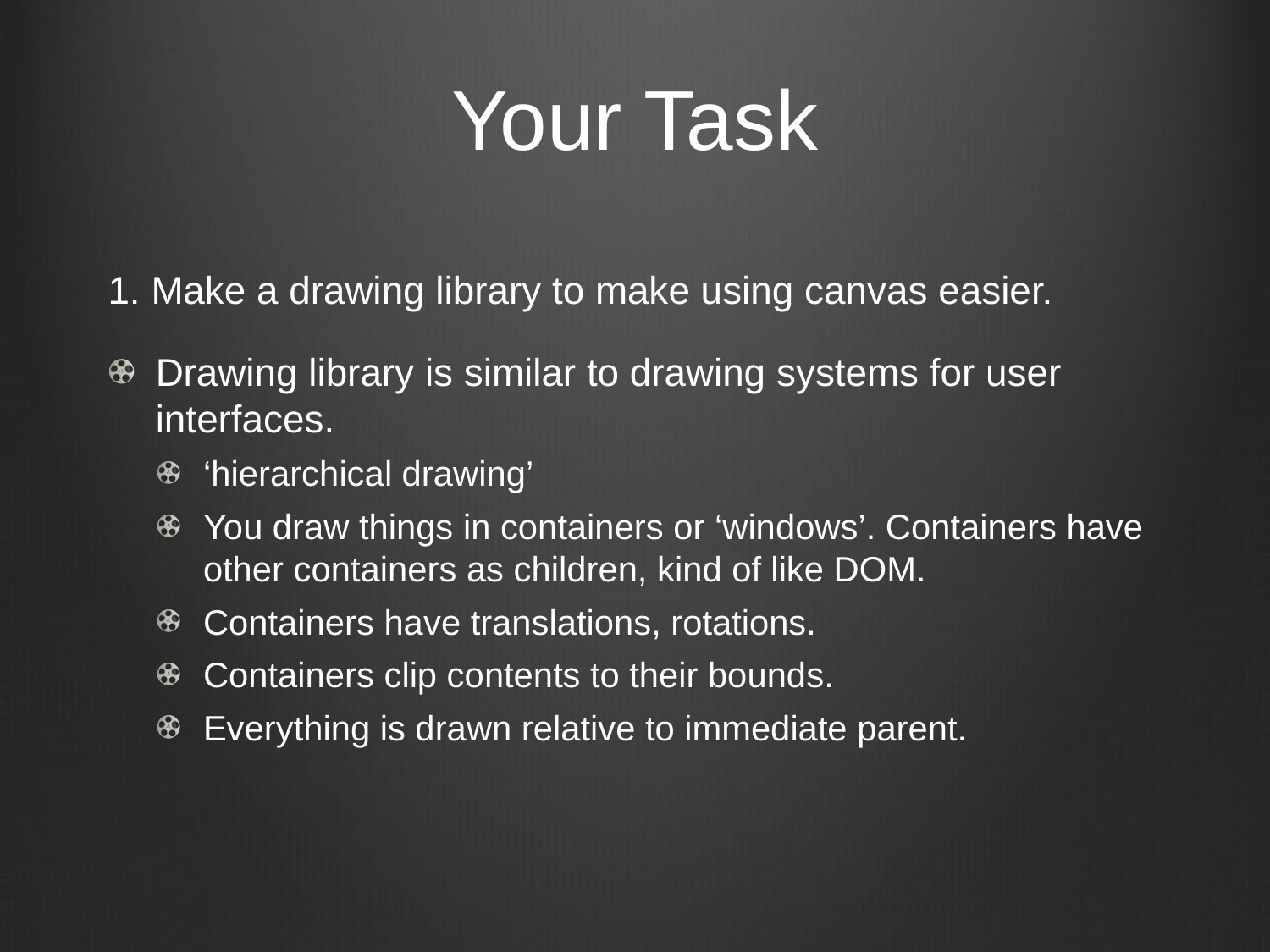

# Your Task
1. Make a drawing library to make using canvas easier.
Drawing library is similar to drawing systems for user interfaces.
‘hierarchical drawing’
You draw things in containers or ‘windows’. Containers have other containers as children, kind of like DOM.
Containers have translations, rotations.
Containers clip contents to their bounds.
Everything is drawn relative to immediate parent.